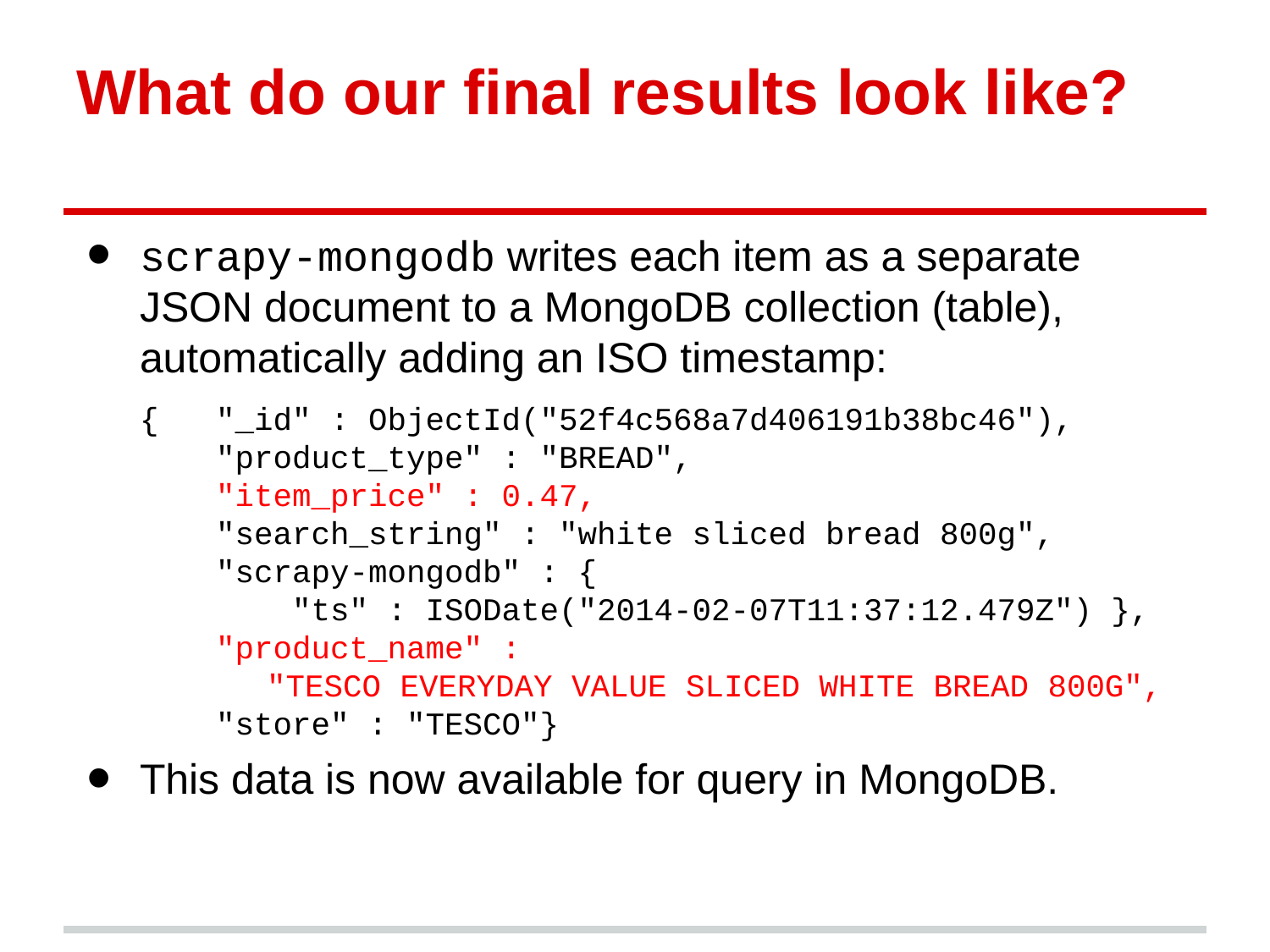

# What do our final results look like?
scrapy-mongodb writes each item as a separate JSON document to a MongoDB collection (table), automatically adding an ISO timestamp:
{   "_id" : ObjectId("52f4c568a7d406191b38bc46"),
    "product_type" : "BREAD",
    "item_price" : 0.47,
    "search_string" : "white sliced bread 800g",
    "scrapy-mongodb" : {
        "ts" : ISODate("2014-02-07T11:37:12.479Z") },
    "product_name" :
"TESCO EVERYDAY VALUE SLICED WHITE BREAD 800G",
    "store" : "TESCO"}
This data is now available for query in MongoDB.